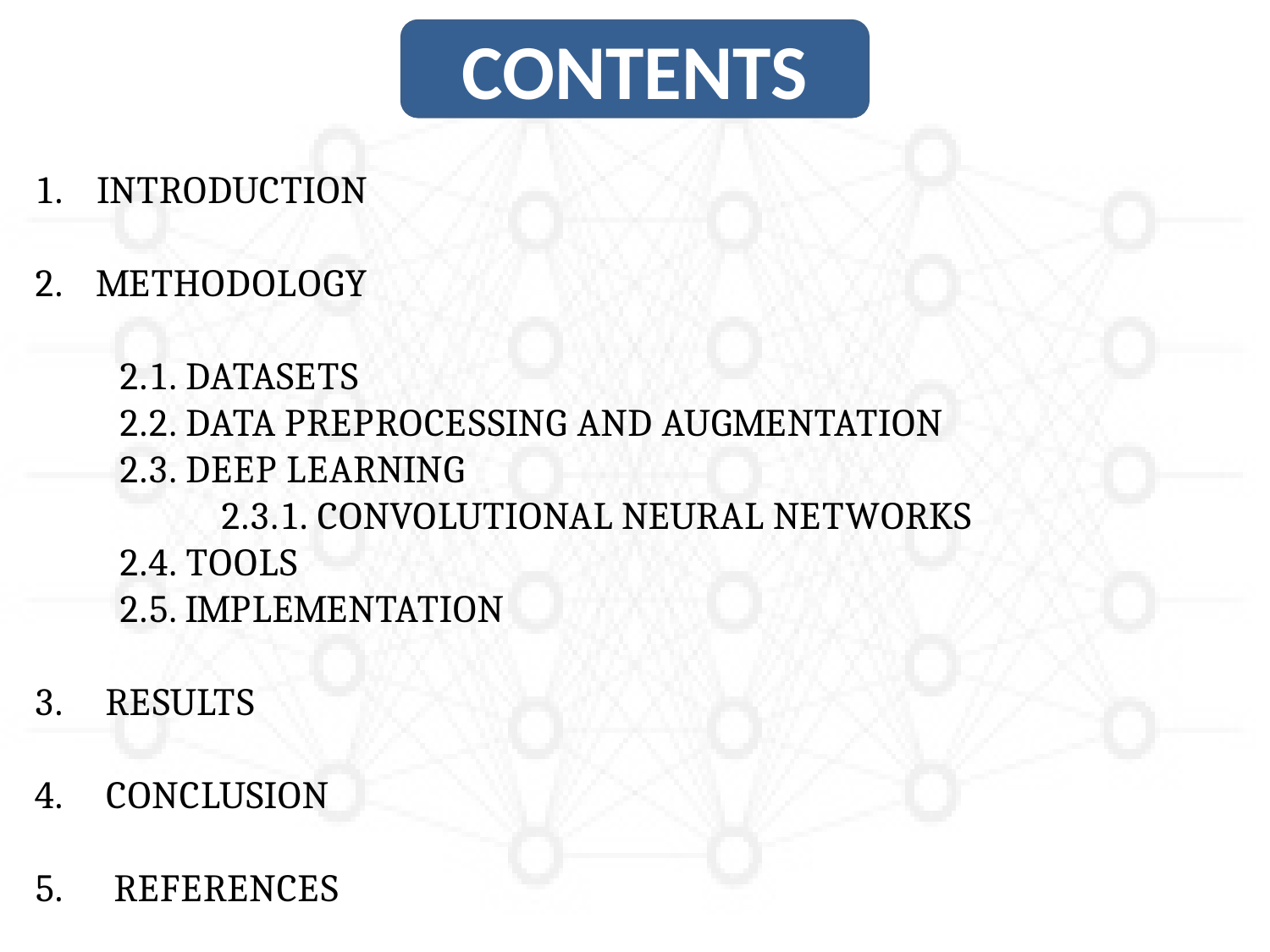

CONTENTS
INTRODUCTION

METHODOLOGY

          2.1. DATASETS
          2.2. DATA PREPROCESSING AND AUGMENTATION
          2.3. DEEP LEARNING
                      2.3.1. CONVOLUTIONAL NEURAL NETWORKS
          2.4. TOOLS
          2.5. IMPLEMENTATION

RESULTS

CONCLUSION

5.      REFERENCES